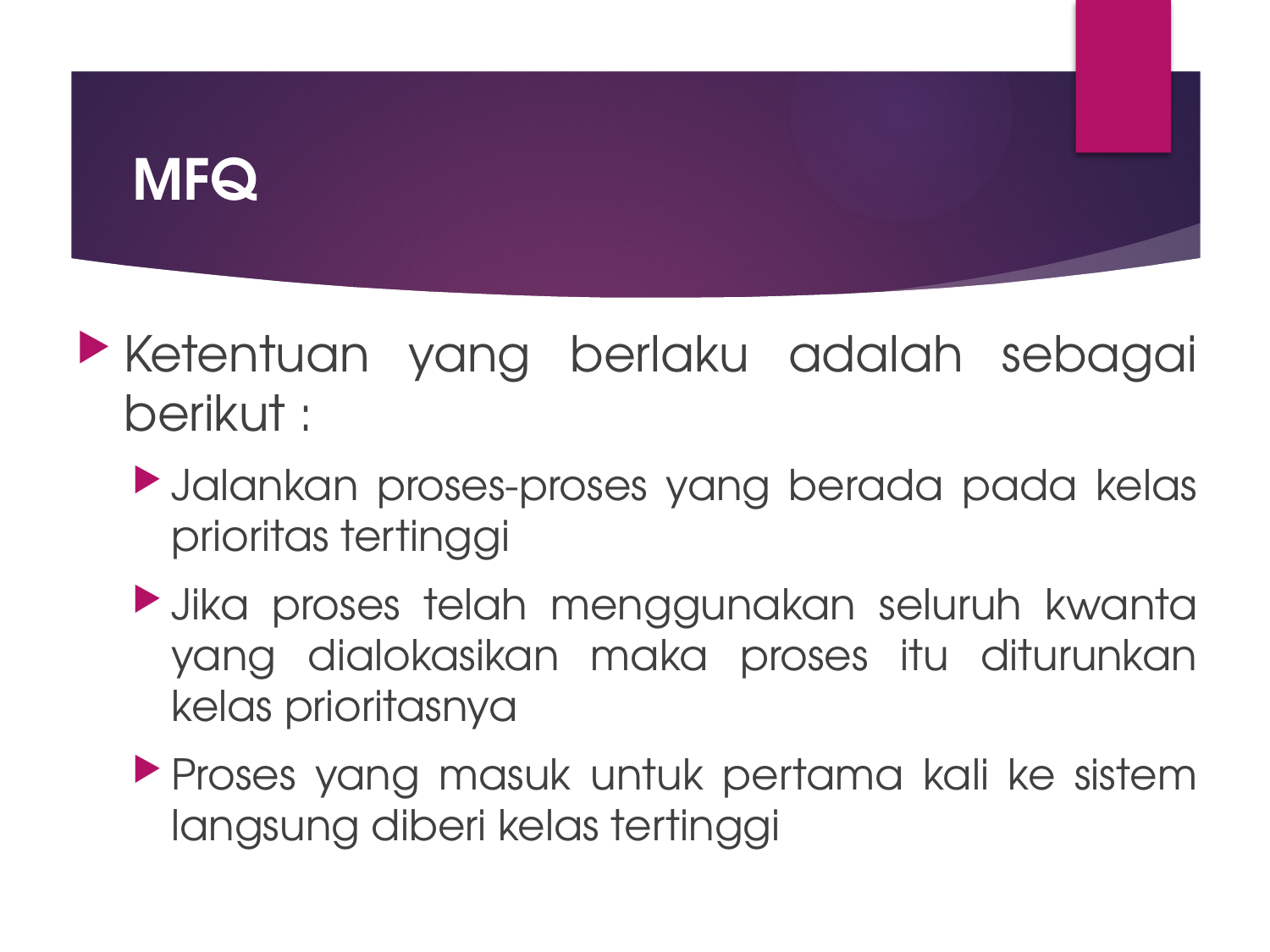

# MFQ
Ketentuan yang berlaku adalah sebagai berikut :
Jalankan proses-proses yang berada pada kelas prioritas tertinggi
Jika proses telah menggunakan seluruh kwanta yang dialokasikan maka proses itu diturunkan kelas prioritasnya
Proses yang masuk untuk pertama kali ke sistem langsung diberi kelas tertinggi